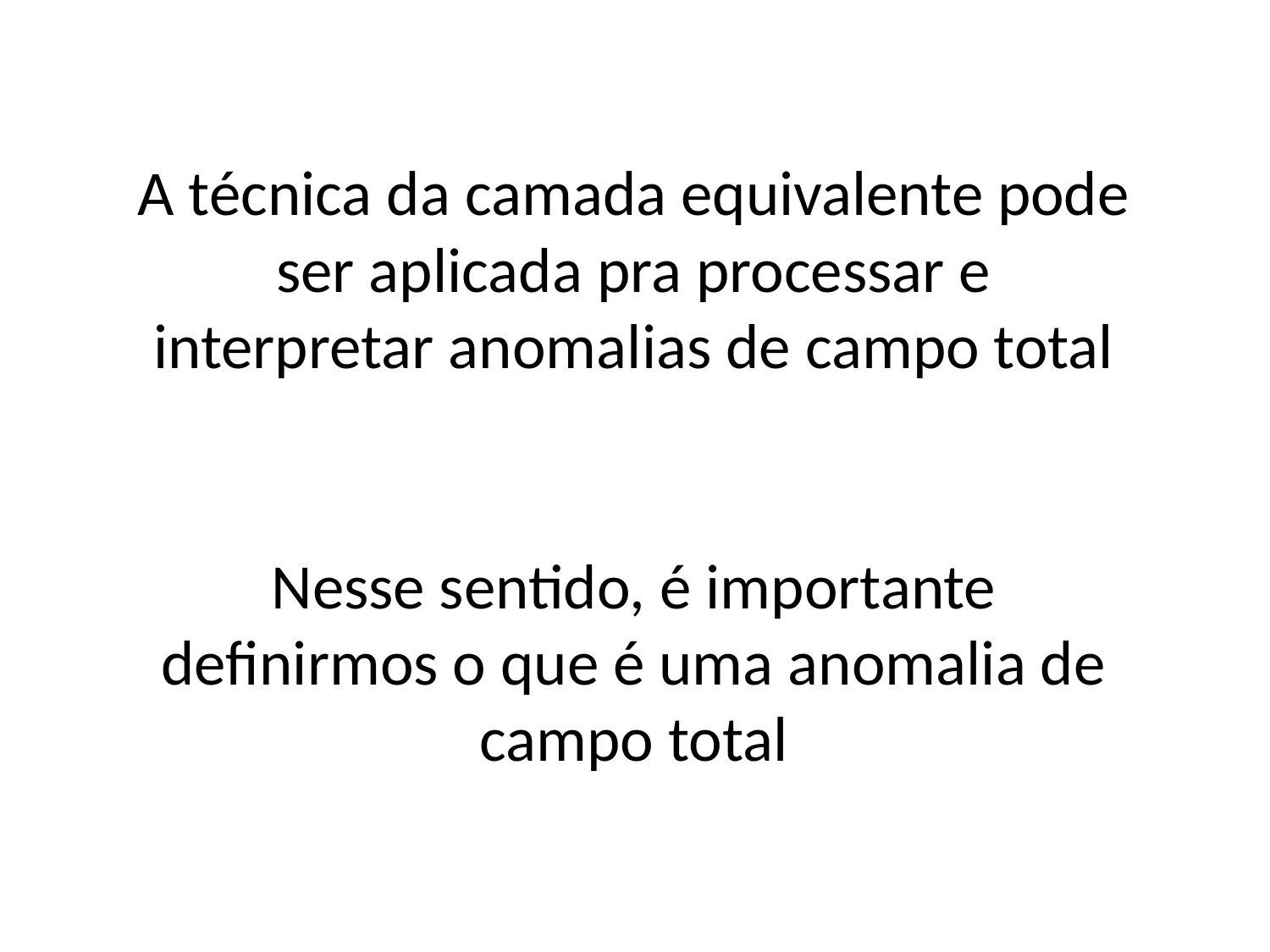

A técnica da camada equivalente pode ser aplicada pra processar e interpretar anomalias de campo total
Nesse sentido, é importante definirmos o que é uma anomalia de campo total